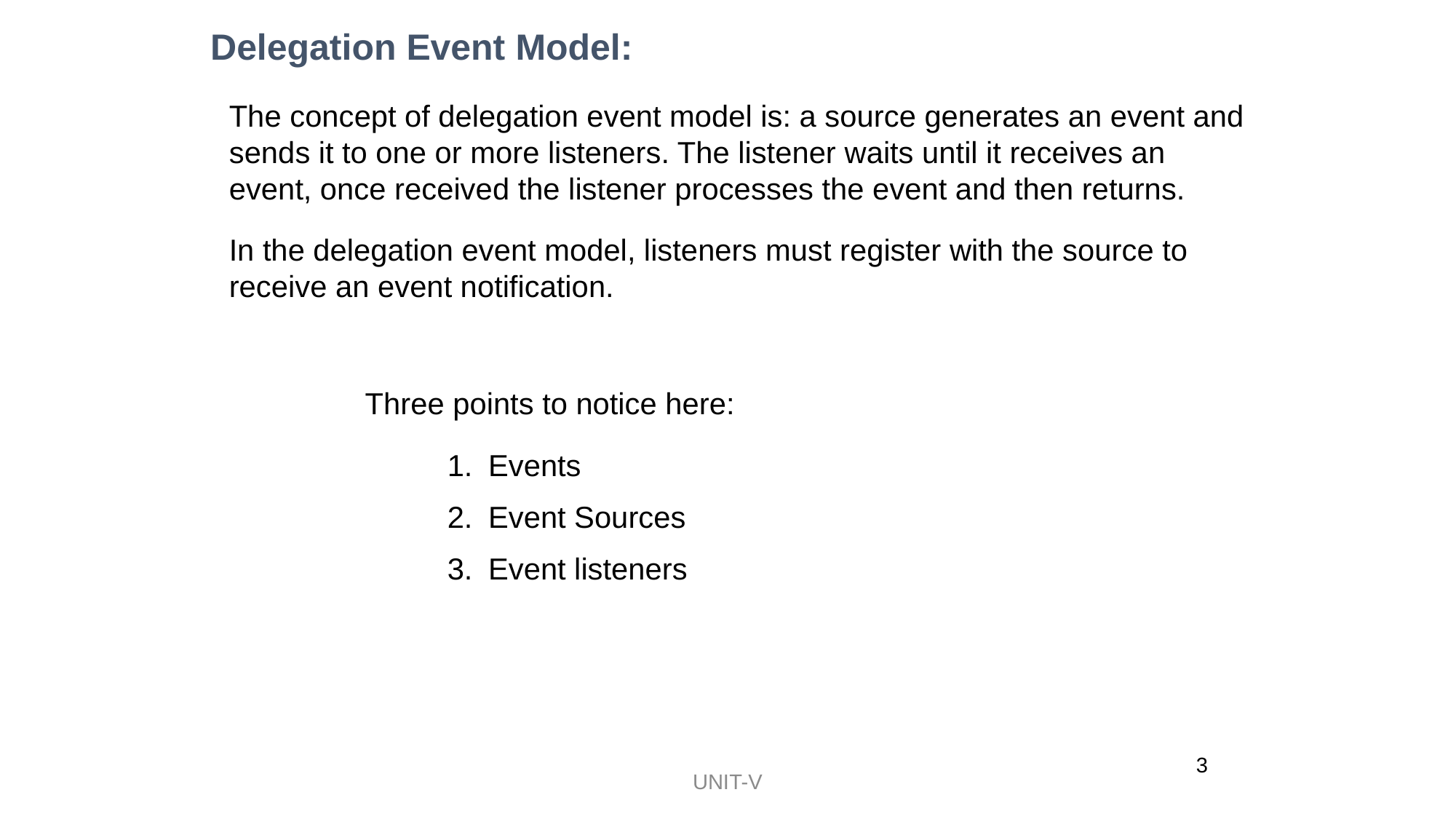

Delegation Event Model:
The concept of delegation event model is: a source generates an event and sends it to one or more listeners. The listener waits until it receives an event, once received the listener processes the event and then returns.
In the delegation event model, listeners must register with the source to receive an event notification.
Three points to notice here:

Events
Event Sources
Event listeners
3
UNIT-V